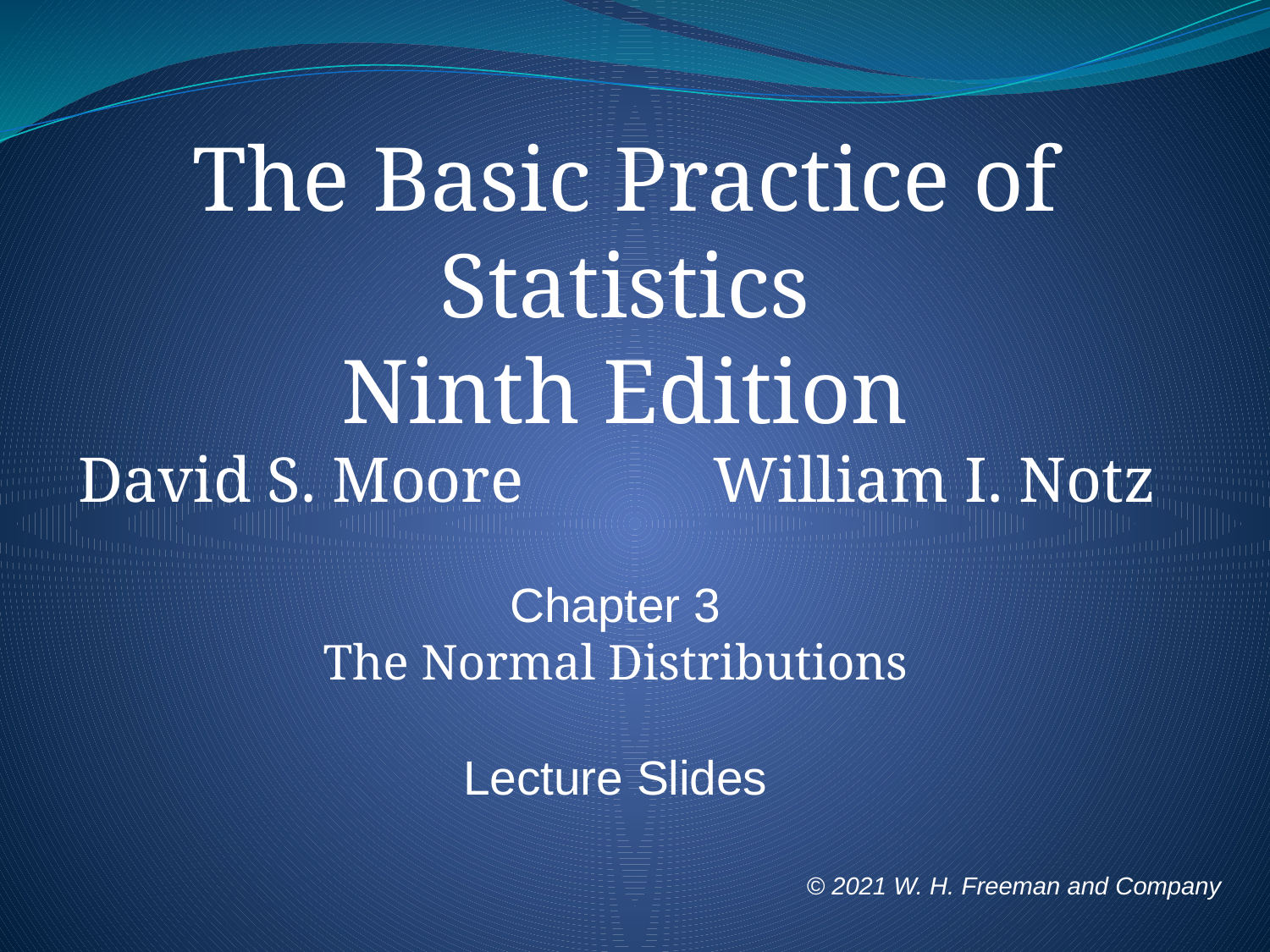

# The Basic Practice of Statistics Ninth Edition David S. Moore		William I. Notz
Chapter 3
The Normal Distributions

Lecture Slides

© 2021 W. H. Freeman and Company